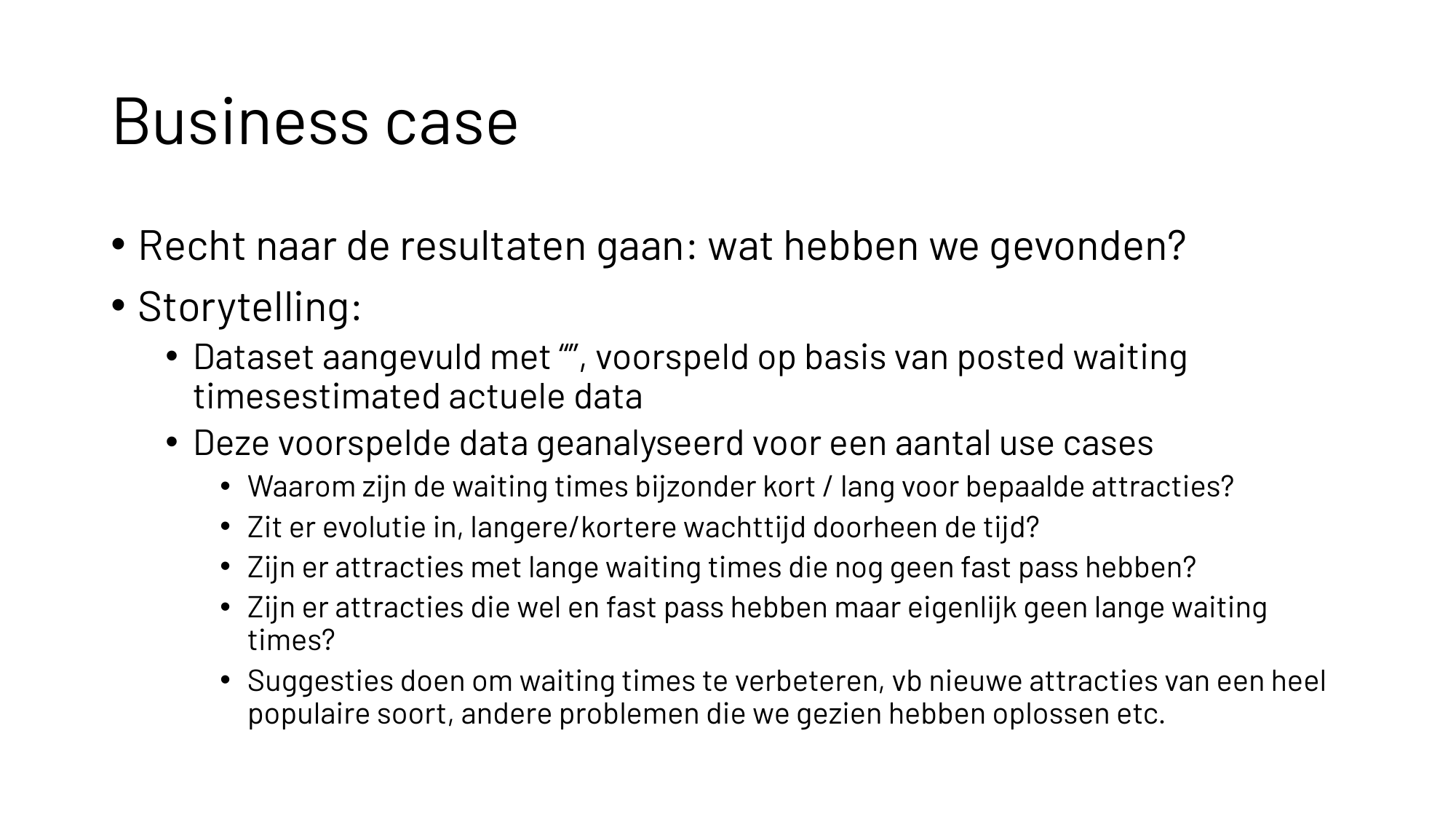

# Business case
Recht naar de resultaten gaan: wat hebben we gevonden?
Storytelling:
Dataset aangevuld met “”, voorspeld op basis van posted waiting timesestimated actuele data
Deze voorspelde data geanalyseerd voor een aantal use cases
Waarom zijn de waiting times bijzonder kort / lang voor bepaalde attracties?
Zit er evolutie in, langere/kortere wachttijd doorheen de tijd?
Zijn er attracties met lange waiting times die nog geen fast pass hebben?
Zijn er attracties die wel en fast pass hebben maar eigenlijk geen lange waiting times?
Suggesties doen om waiting times te verbeteren, vb nieuwe attracties van een heel populaire soort, andere problemen die we gezien hebben oplossen etc.